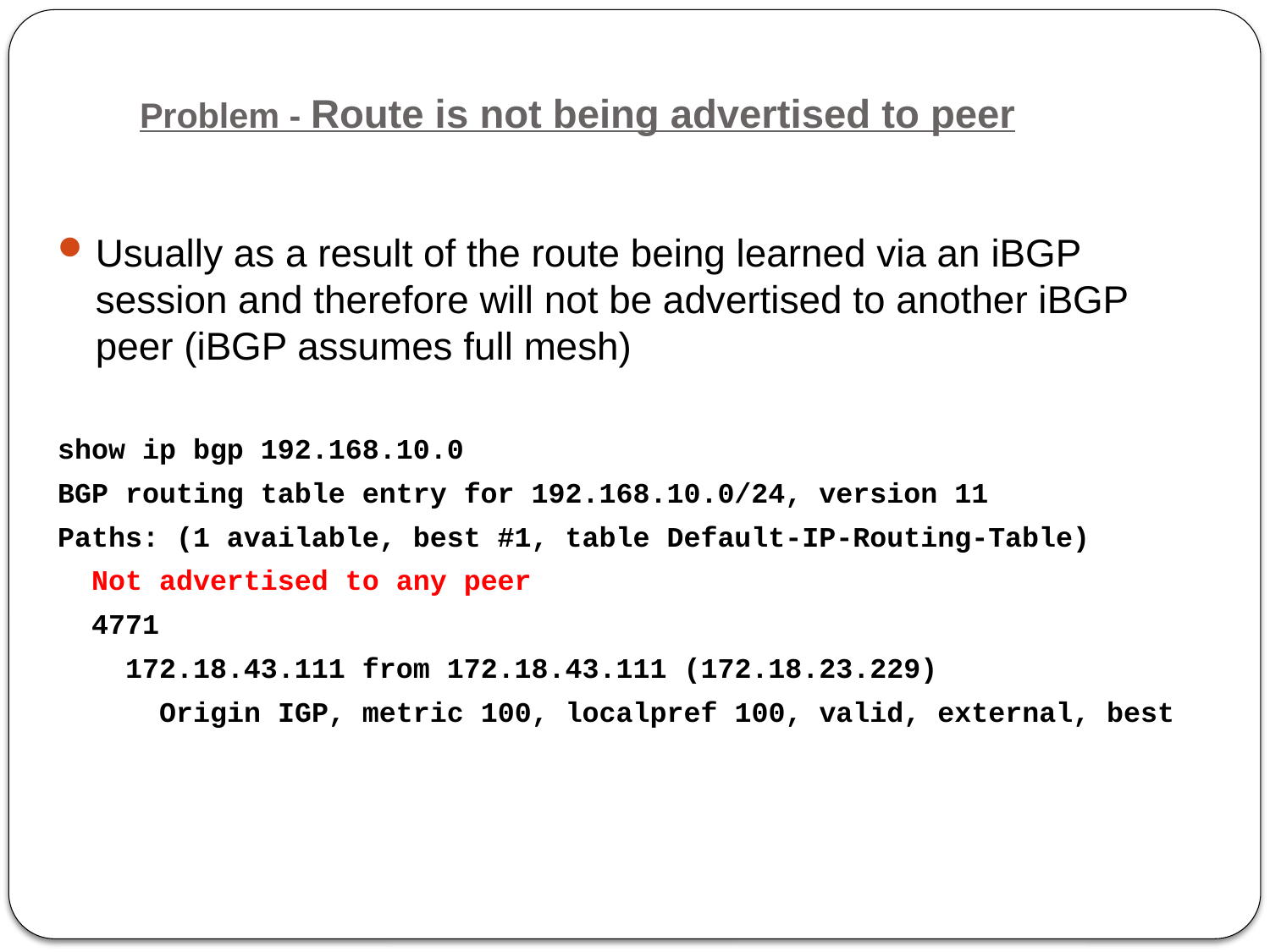

# Problem - Route is not being advertised to peer
Usually as a result of the route being learned via an iBGP session and therefore will not be advertised to another iBGP peer (iBGP assumes full mesh)

show ip bgp 192.168.10.0
BGP routing table entry for 192.168.10.0/24, version 11
Paths: (1 available, best #1, table Default-IP-Routing-Table)
  Not advertised to any peer
  4771
    172.18.43.111 from 172.18.43.111 (172.18.23.229)
      Origin IGP, metric 100, localpref 100, valid, external, best